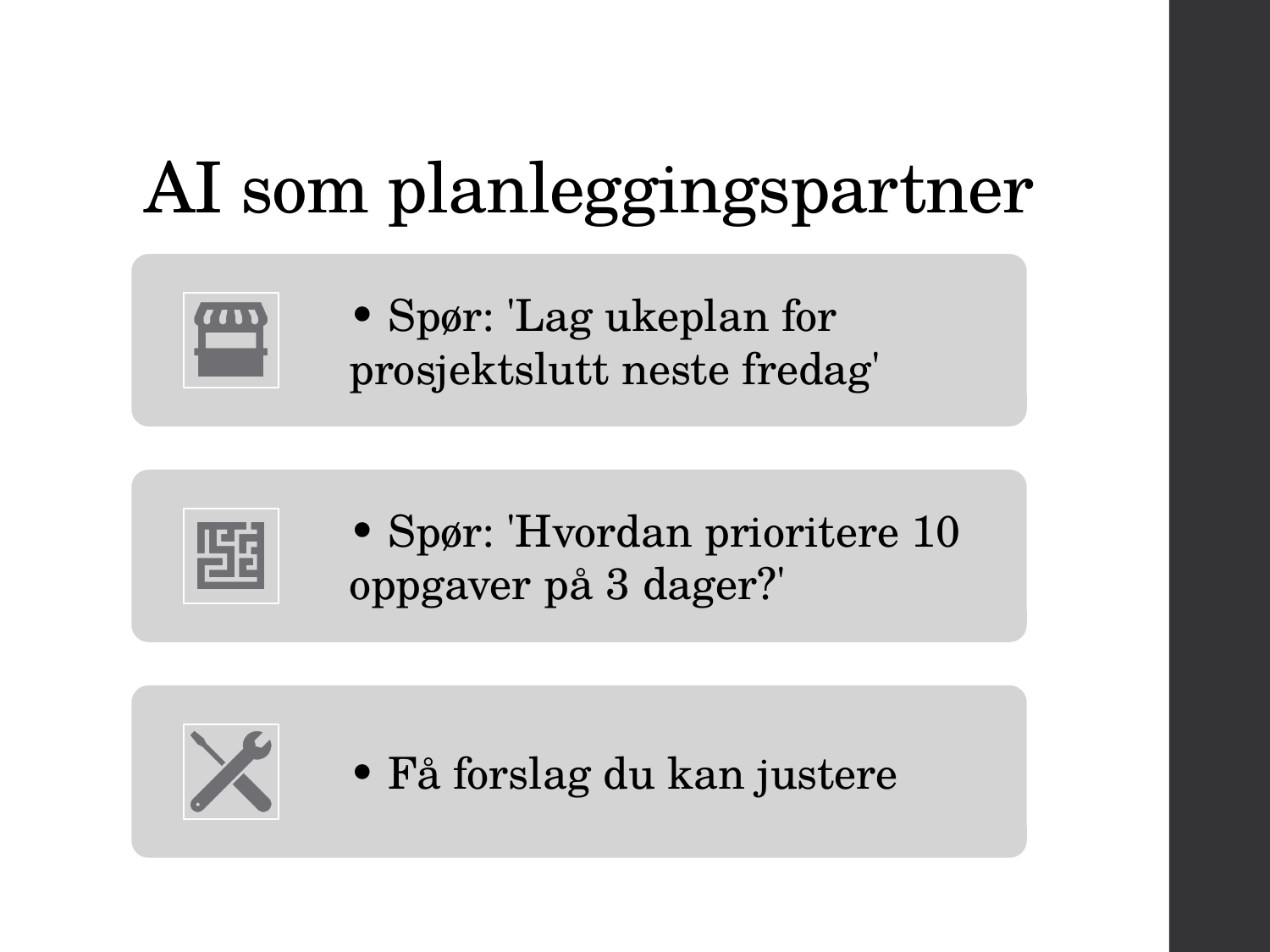

# AI som planleggingspartner
• Spør: 'Lag ukeplan for prosjektslutt neste fredag'
• Spør: 'Hvordan prioritere 10 oppgaver på 3 dager?'
• Få forslag du kan justere